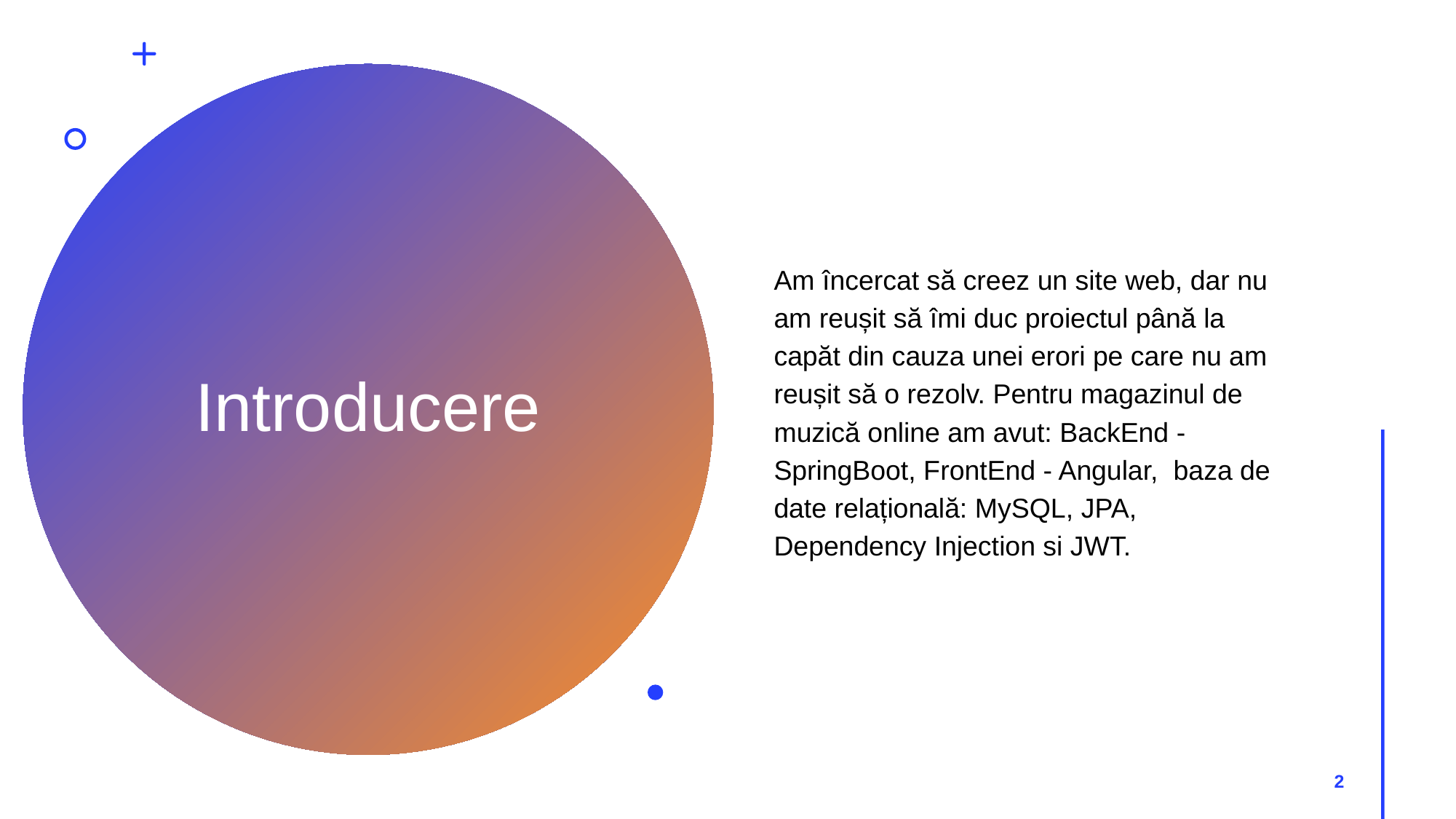

Am încercat să creez un site web, dar nu am reușit să îmi duc proiectul până la capăt din cauza unei erori pe care nu am reușit să o rezolv. Pentru magazinul de muzică online am avut: BackEnd - SpringBoot, FrontEnd - Angular,  baza de date relațională: MySQL, JPA, Dependency Injection si JWT.
# Introducere
2